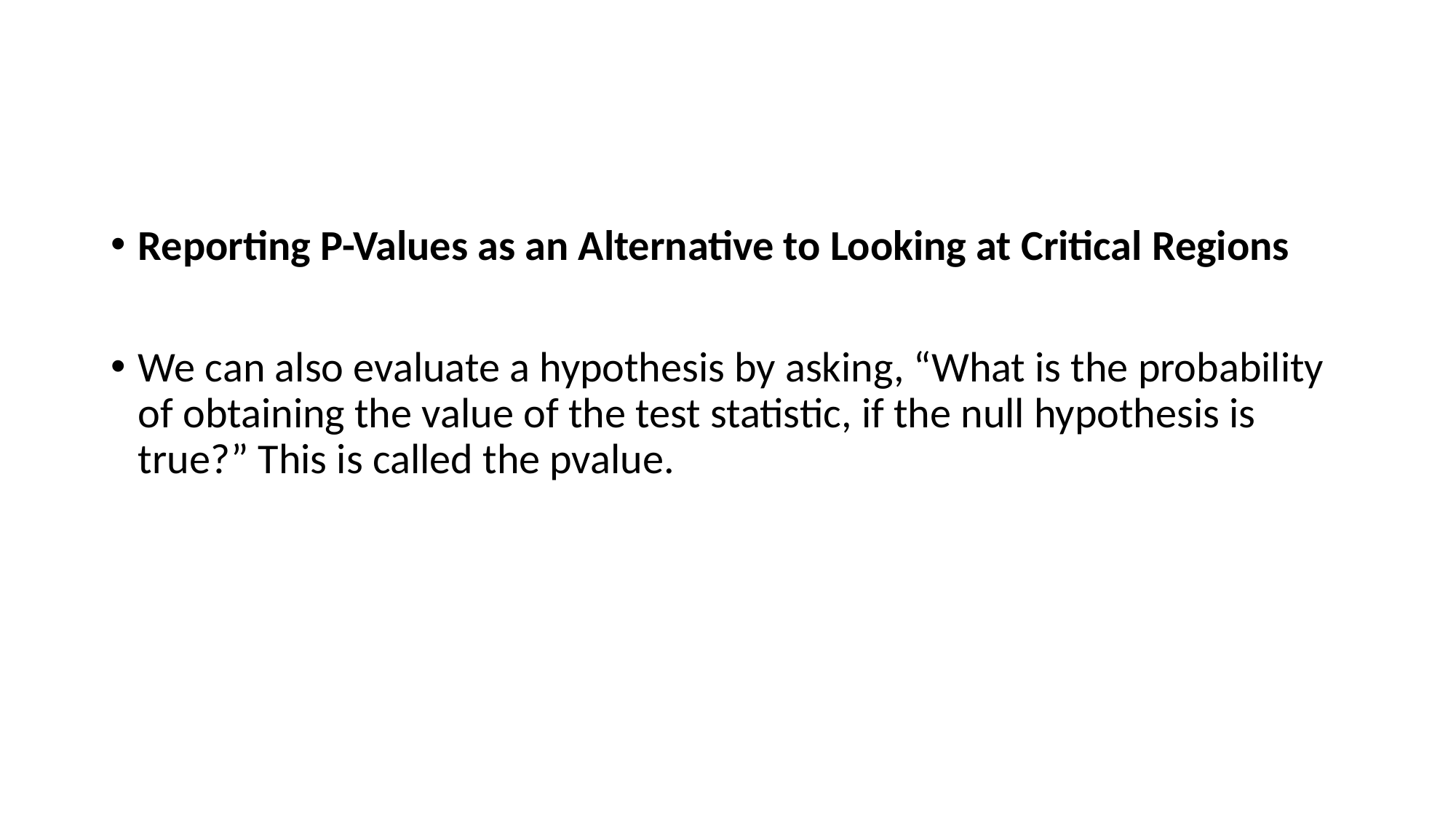

#
Reporting P-Values as an Alternative to Looking at Critical Regions

We can also evaluate a hypothesis by asking, “What is the probability of obtaining the value of the test statistic, if the null hypothesis is true?” This is called the pvalue.